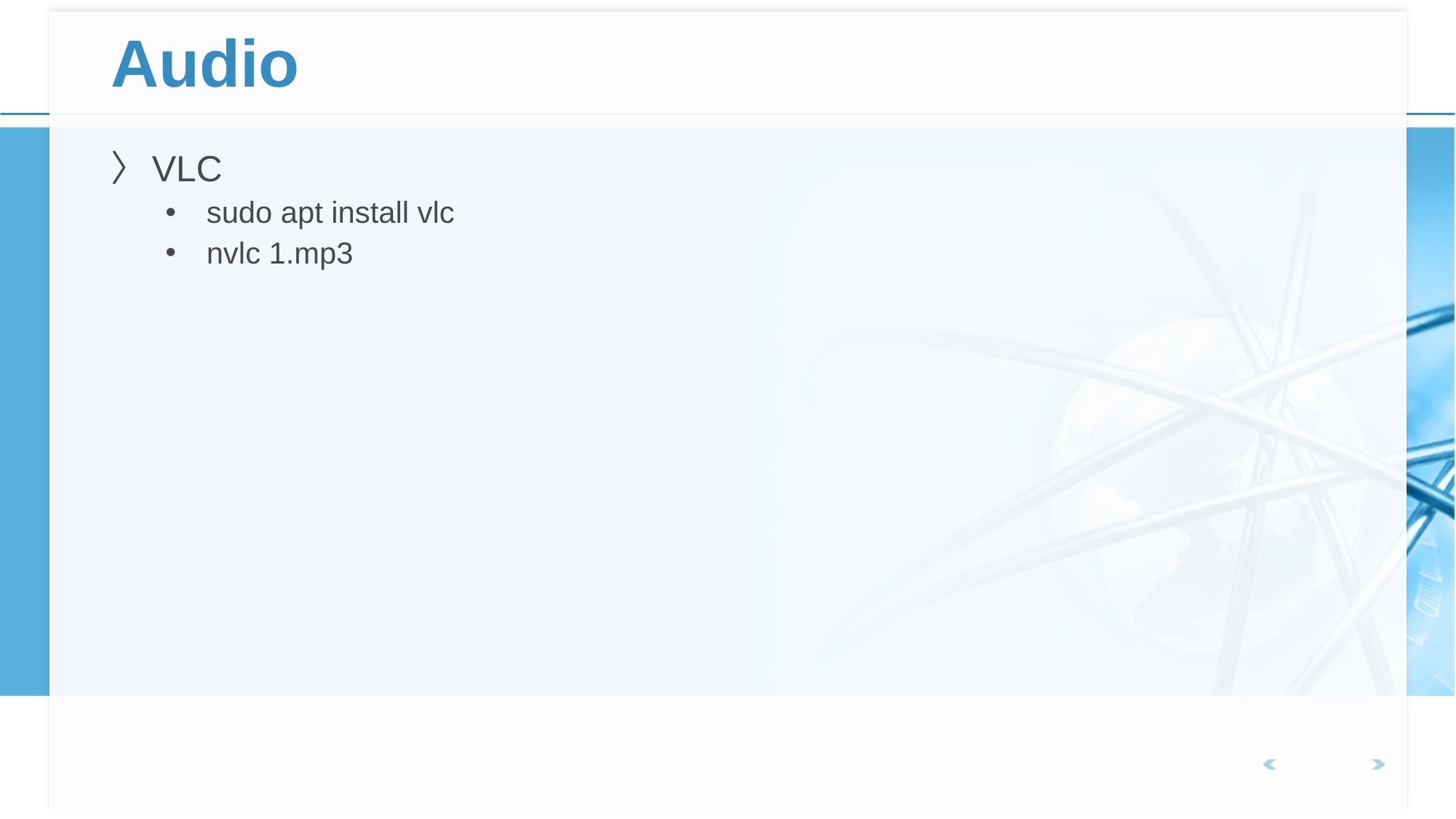

# Audio
VLC
sudo apt install vlc
nvlc 1.mp3